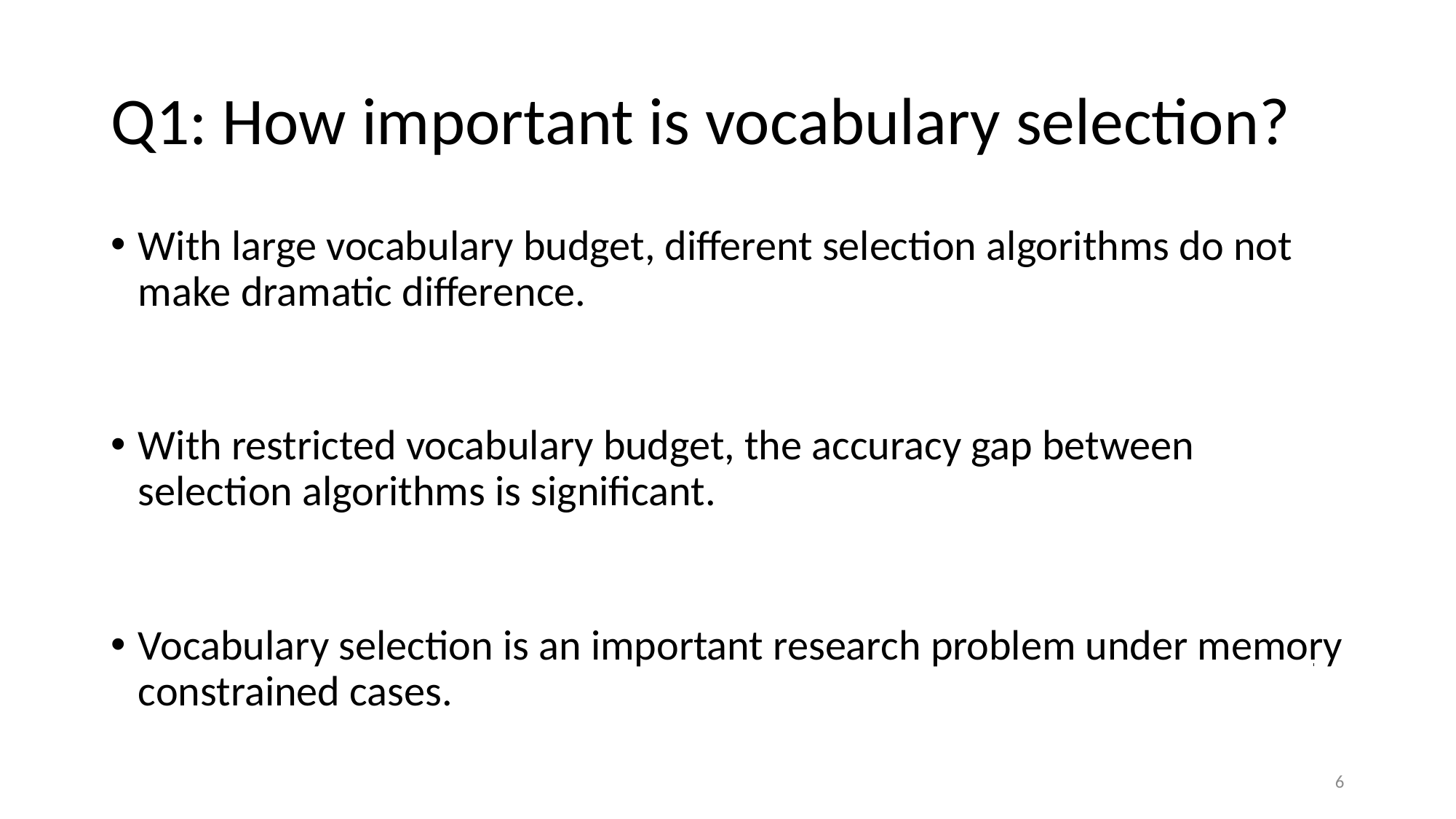

# Q1: How important is vocabulary selection?
With large vocabulary budget, different selection algorithms do not make dramatic difference.
With restricted vocabulary budget, the accuracy gap between selection algorithms is significant.
Vocabulary selection is an important research problem under memory constrained cases.
6